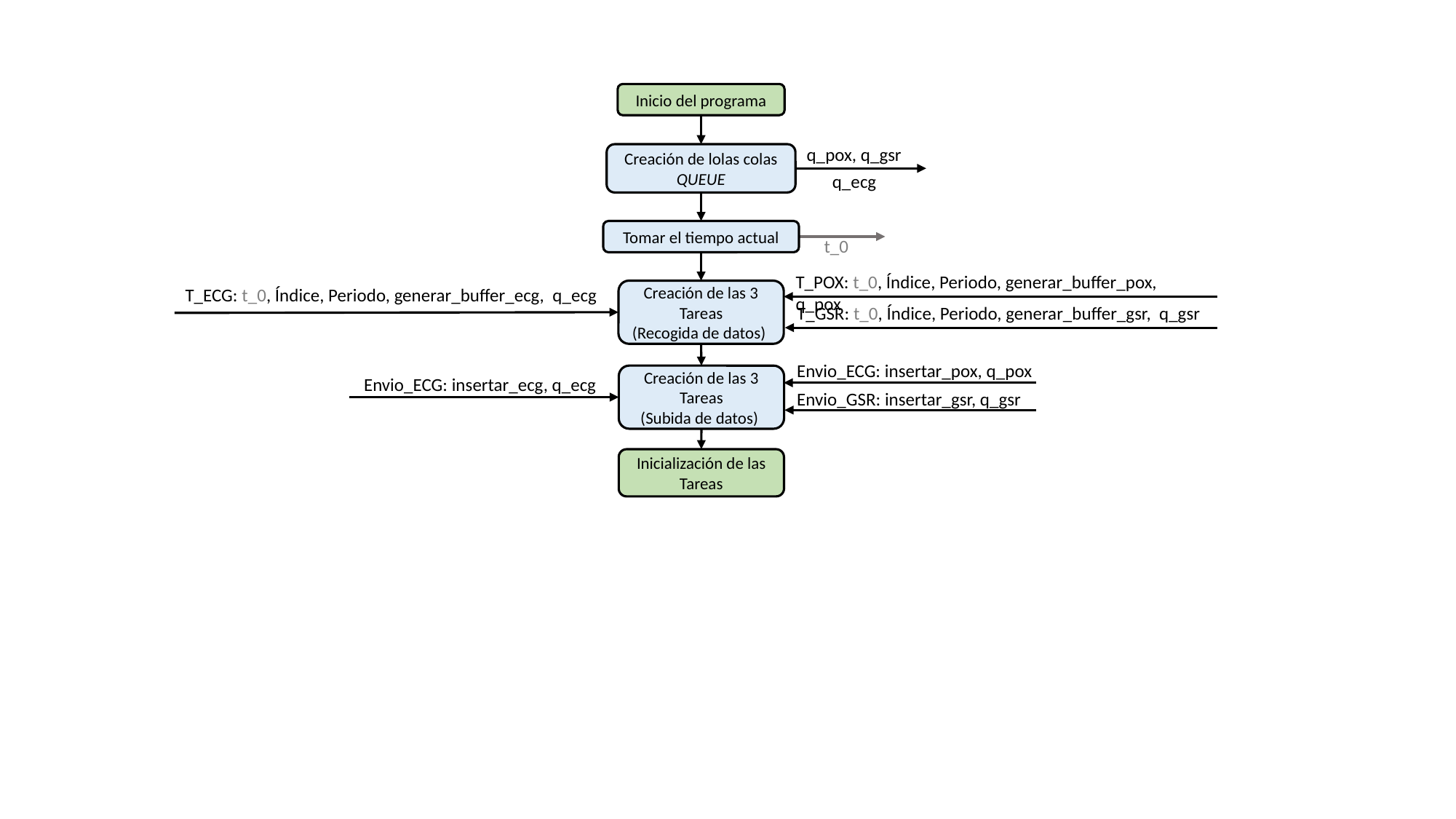

Inicio del programa
q_pox, q_gsr
Creación de lolas colas QUEUE
q_ecg
Tomar el tiempo actual
t_0
T_POX: t_0, Índice, Periodo, generar_buffer_pox, q_pox
T_ECG: t_0, Índice, Periodo, generar_buffer_ecg,  q_ecg
Creación de las 3 Tareas
(Recogida de datos)
T_GSR: t_0, Índice, Periodo, generar_buffer_gsr,  q_gsr
Inicialización de las Tareas
Creación de las 3 Tareas
(Subida de datos)
Envio_ECG: insertar_ecg, q_ecg
Envio_ECG: insertar_pox, q_pox
Envio_GSR: insertar_gsr, q_gsr